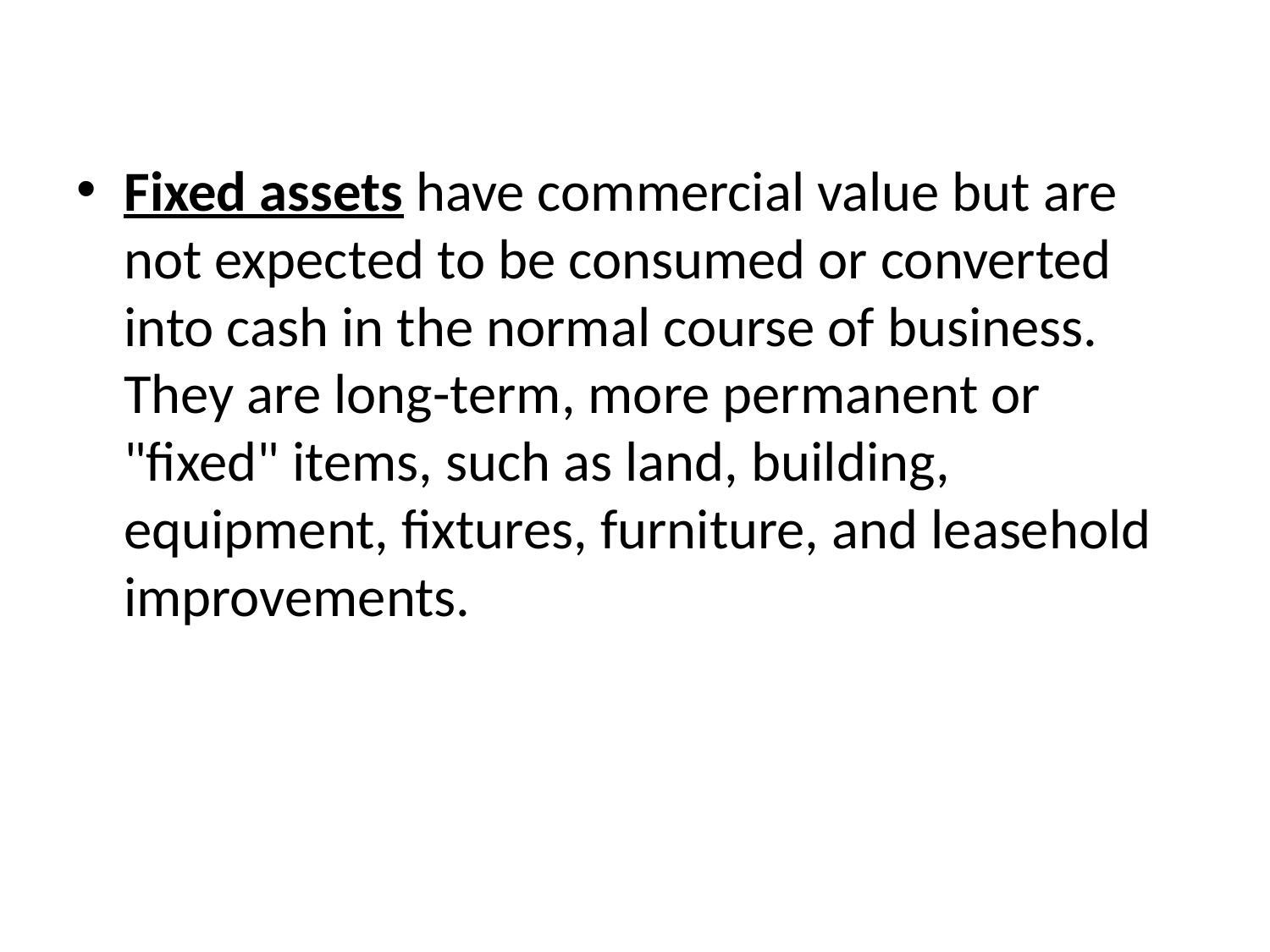

Fixed assets have commercial value but are not expected to be consumed or converted into cash in the normal course of business. They are long-term, more permanent or "fixed" items, such as land, building, equipment, fixtures, furniture, and leasehold improvements.